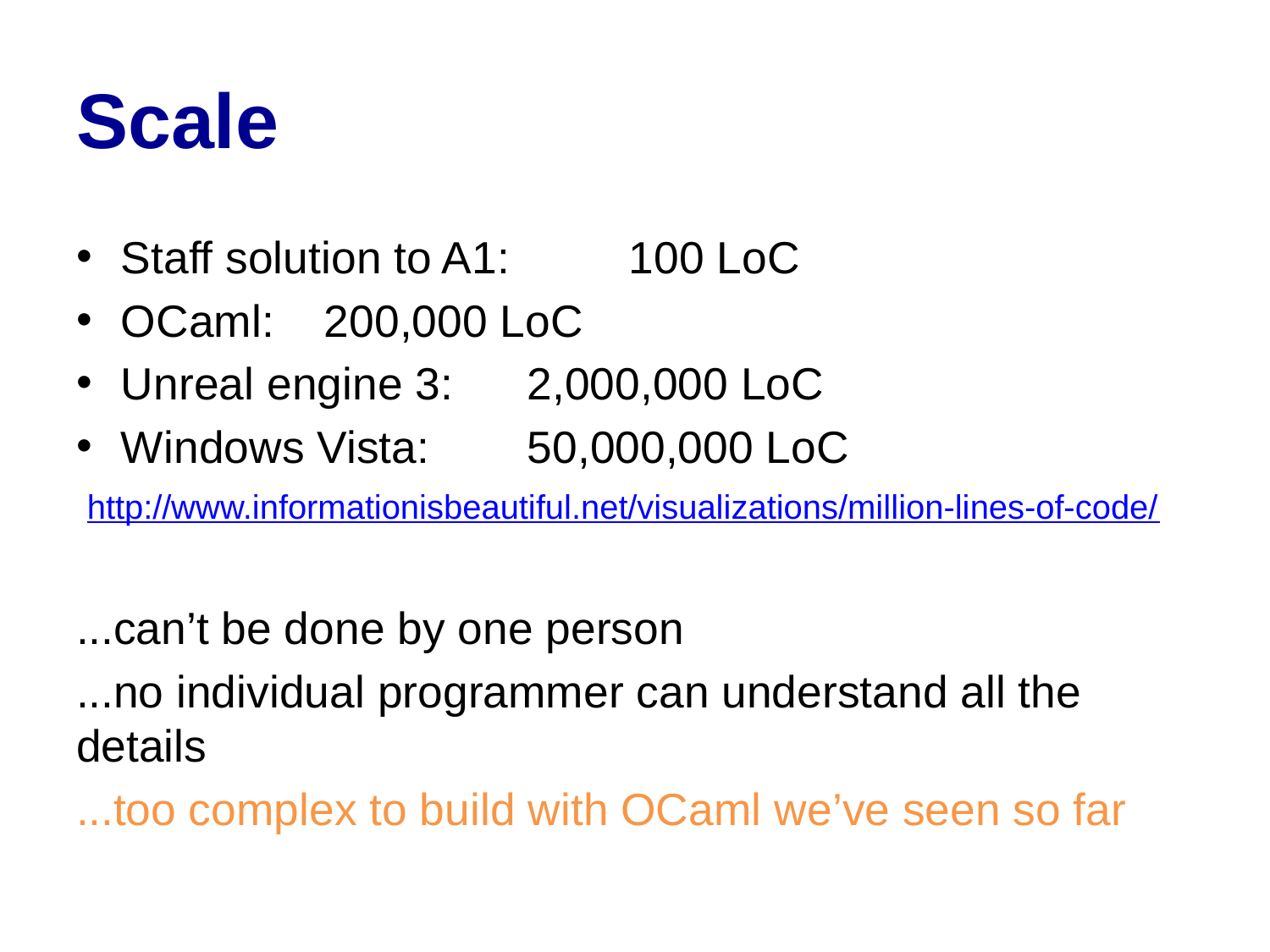

# Scale
Staff solution to A1:  	100 LoC
OCaml:  				200,000 LoC
Unreal engine 3:  		2,000,000 LoC
Windows Vista:  		50,000,000 LoC
 http://www.informationisbeautiful.net/visualizations/million-lines-of-code/

...can’t be done by one person
...no individual programmer can understand all the details
...too complex to build with OCaml we’ve seen so far